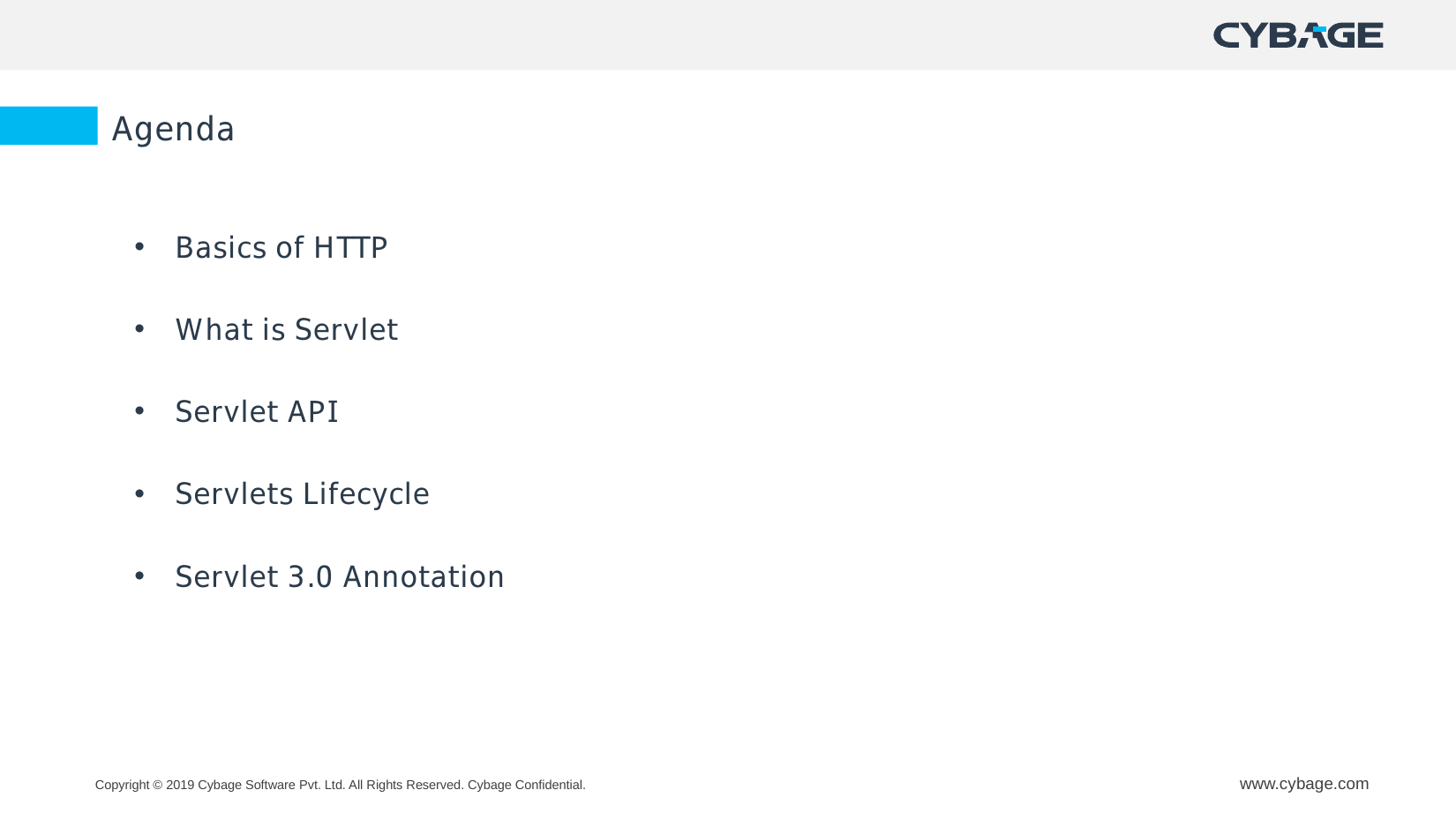

Agenda

Basics of HTTP

What is Servlet

Servlet API

Servlets Lifecycle

Servlet 3.0 Annotation